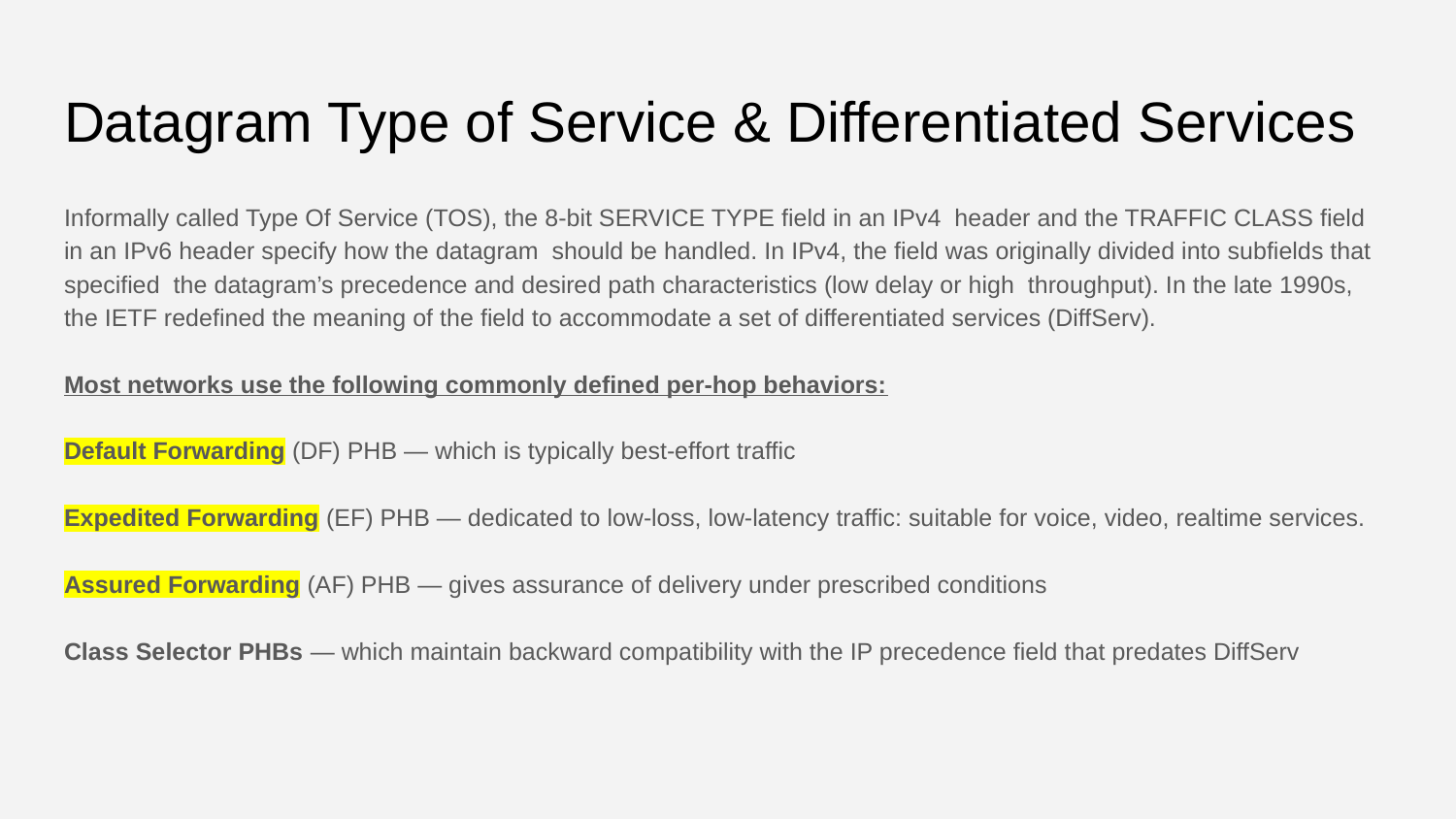

# Datagram Type of Service & Differentiated Services
Informally called Type Of Service (TOS), the 8-bit SERVICE TYPE field in an IPv4  header and the TRAFFIC CLASS field in an IPv6 header specify how the datagram  should be handled. In IPv4, the field was originally divided into subfields that specified  the datagram’s precedence and desired path characteristics (low delay or high  throughput). In the late 1990s, the IETF redefined the meaning of the field to accommodate a set of differentiated services (DiffServ).
Most networks use the following commonly defined per-hop behaviors:
Default Forwarding (DF) PHB — which is typically best-effort traffic
Expedited Forwarding (EF) PHB — dedicated to low-loss, low-latency traffic: suitable for voice, video, realtime services.
Assured Forwarding (AF) PHB — gives assurance of delivery under prescribed conditions
Class Selector PHBs — which maintain backward compatibility with the IP precedence field that predates DiffServ